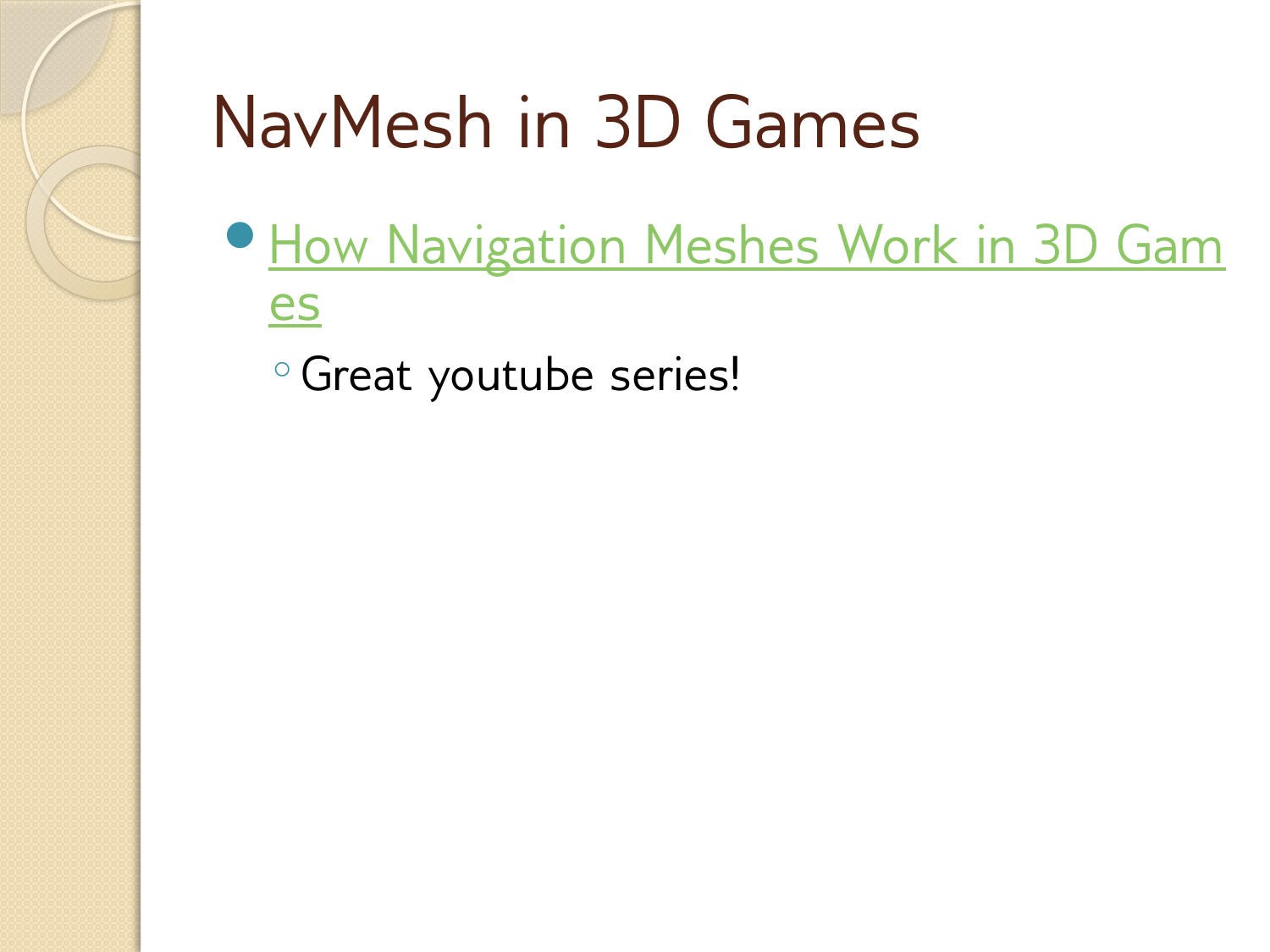

# NavMesh in 3D Games
How Navigation Meshes Work in 3D Games
Great youtube series!